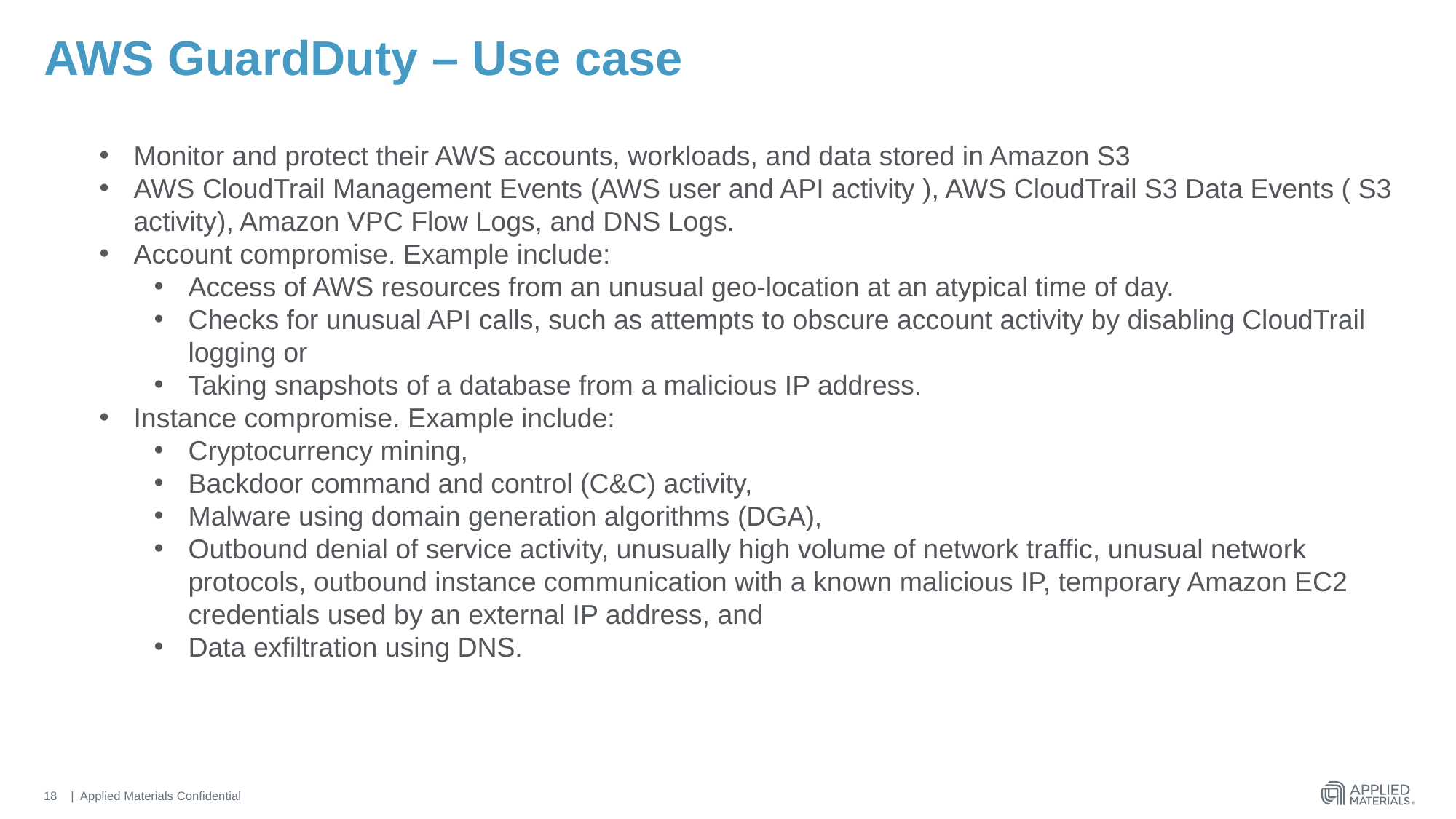

# AWS GuardDuty – Use case
Monitor and protect their AWS accounts, workloads, and data stored in Amazon S3
AWS CloudTrail Management Events (AWS user and API activity ), AWS CloudTrail S3 Data Events ( S3 activity), Amazon VPC Flow Logs, and DNS Logs.
Account compromise. Example include:
Access of AWS resources from an unusual geo-location at an atypical time of day.
Checks for unusual API calls, such as attempts to obscure account activity by disabling CloudTrail logging or
Taking snapshots of a database from a malicious IP address.
Instance compromise. Example include:
Cryptocurrency mining,
Backdoor command and control (C&C) activity,
Malware using domain generation algorithms (DGA),
Outbound denial of service activity, unusually high volume of network traffic, unusual network protocols, outbound instance communication with a known malicious IP, temporary Amazon EC2 credentials used by an external IP address, and
Data exfiltration using DNS.
18